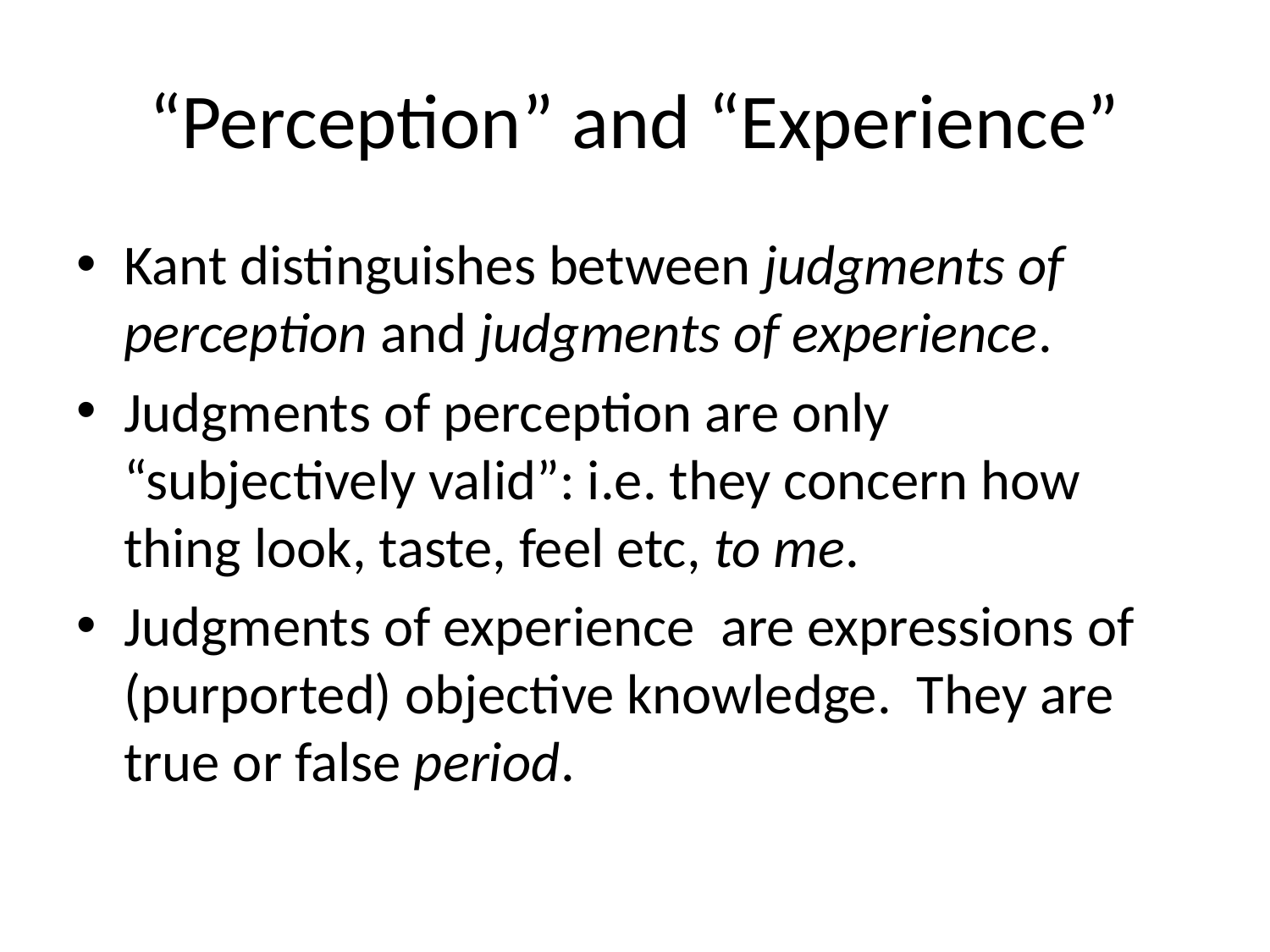

# “Perception” and “Experience”
Kant distinguishes between judgments of perception and judgments of experience.
Judgments of perception are only “subjectively valid”: i.e. they concern how thing look, taste, feel etc, to me.
Judgments of experience  are expressions of (purported) objective knowledge.  They are true or false period.